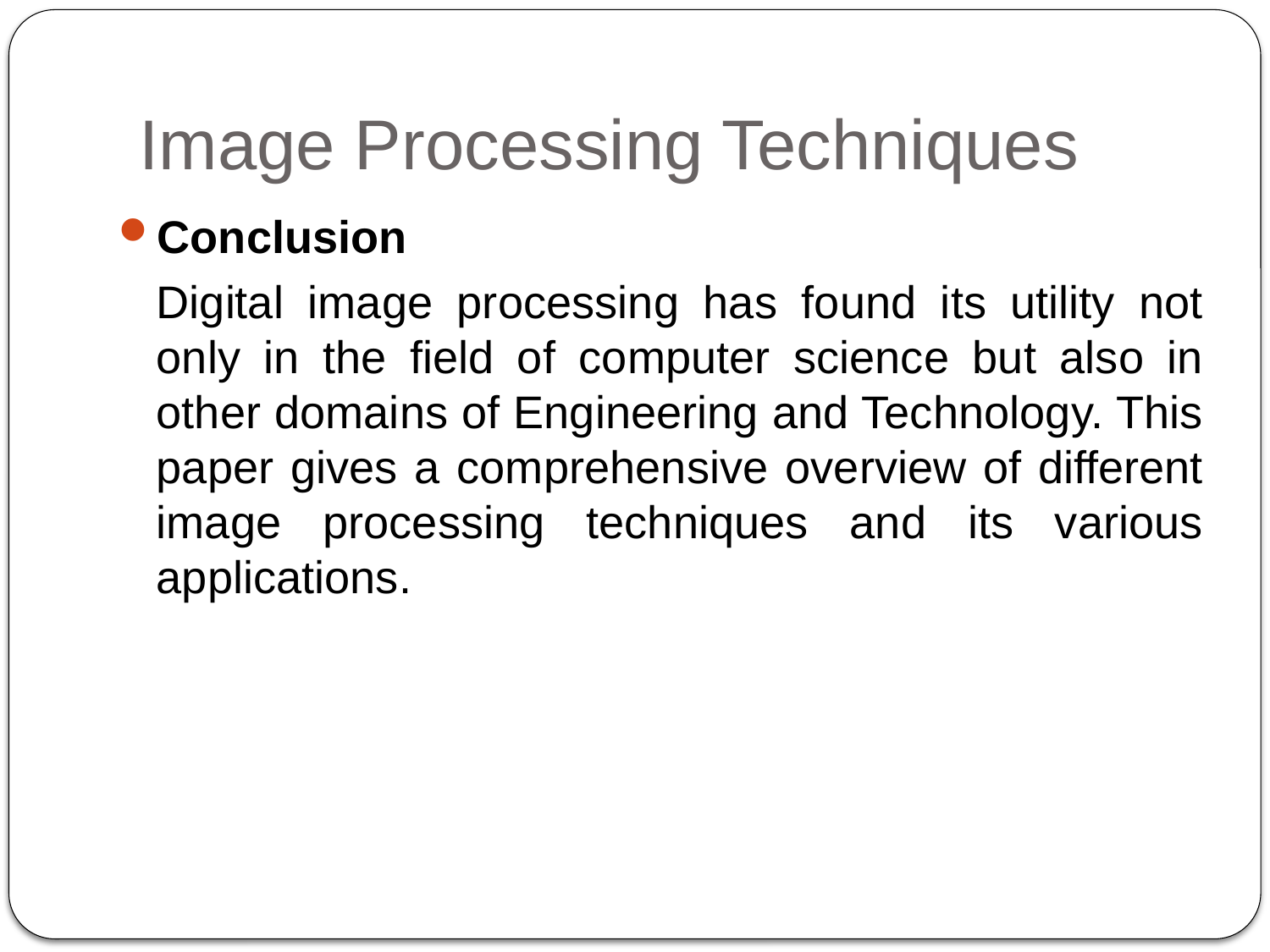

# Image Processing Techniques
Conclusion
	Digital image processing has found its utility not only in the field of computer science but also in other domains of Engineering and Technology. This paper gives a comprehensive overview of different image processing techniques and its various applications.